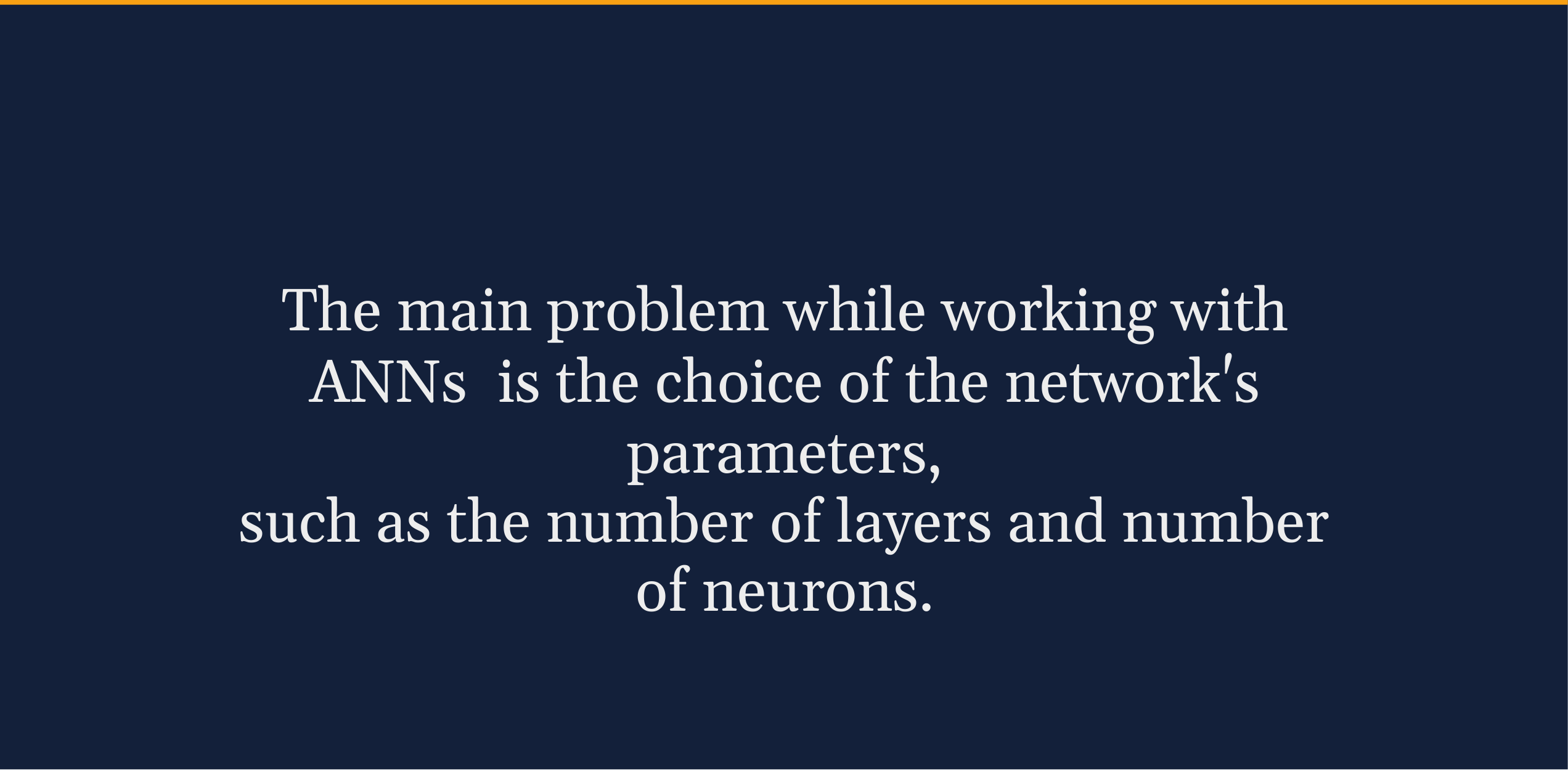

# The main problem while working with ANNs  is the choice of the network's parameters,
such as the number of layers and number of neurons.